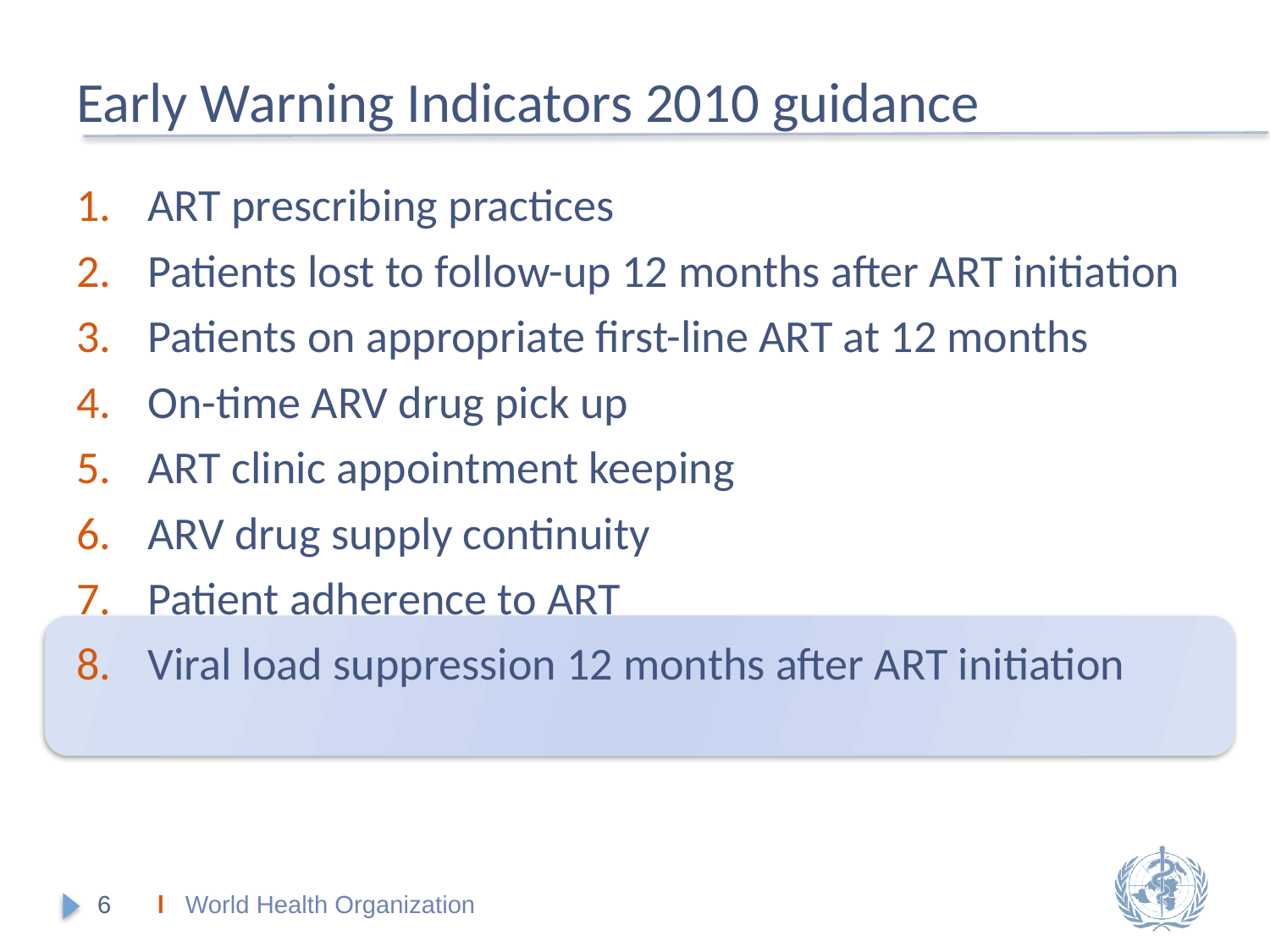

# Early Warning Indicators 2010 guidance
ART prescribing practices
Patients lost to follow-up 12 months after ART initiation
Patients on appropriate first-line ART at 12 months
On-time ARV drug pick up
ART clinic appointment keeping
ARV drug supply continuity
Patient adherence to ART
Viral load suppression 12 months after ART initiation

6
l   World Health Organization